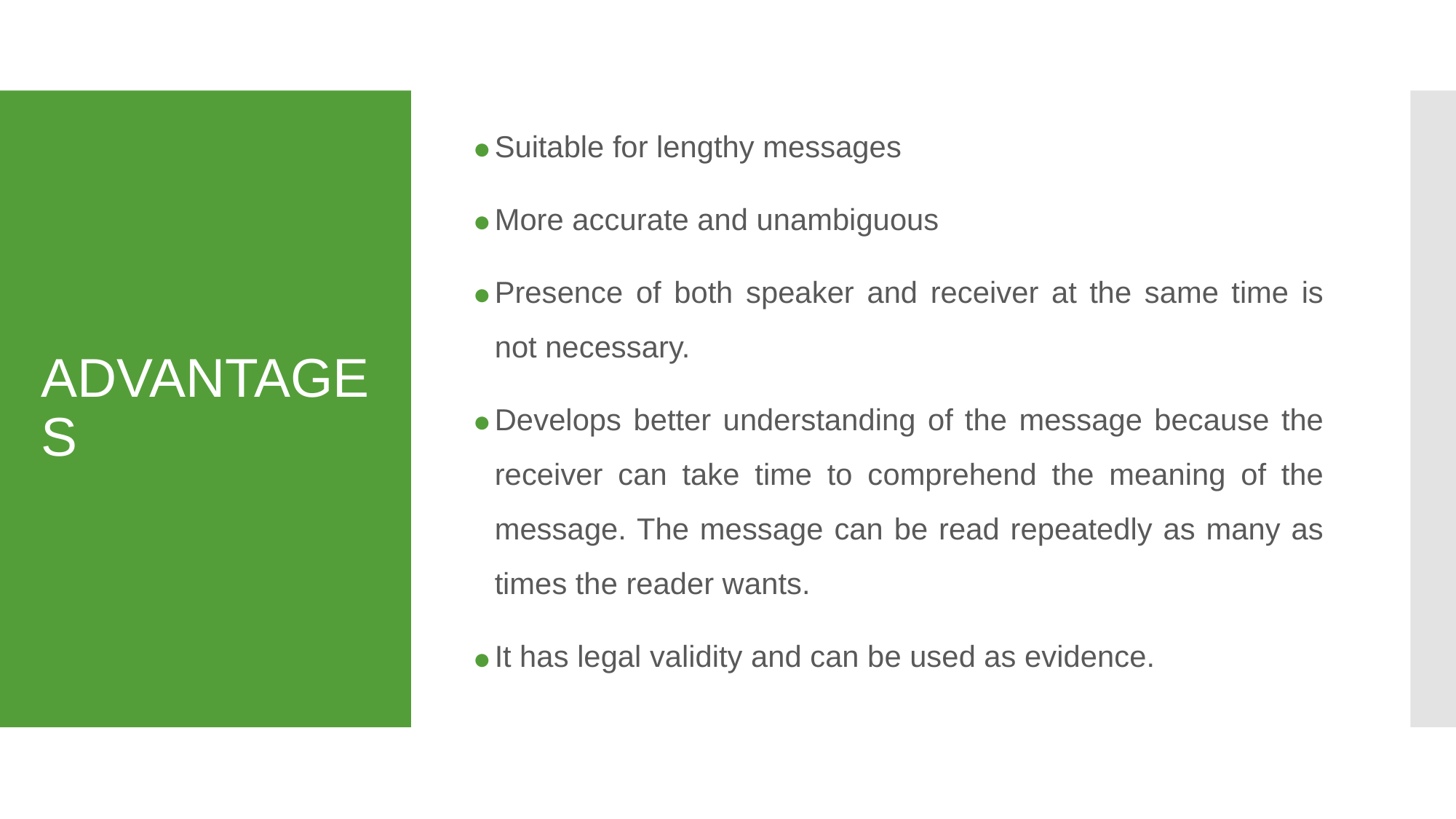

Suitable for lengthy messages
More accurate and unambiguous
Presence of both speaker and receiver at the same time is not necessary.
Develops better understanding of the message because the receiver can take time to comprehend the meaning of the message. The message can be read repeatedly as many as times the reader wants.
It has legal validity and can be used as evidence.

# ADVANTAGES